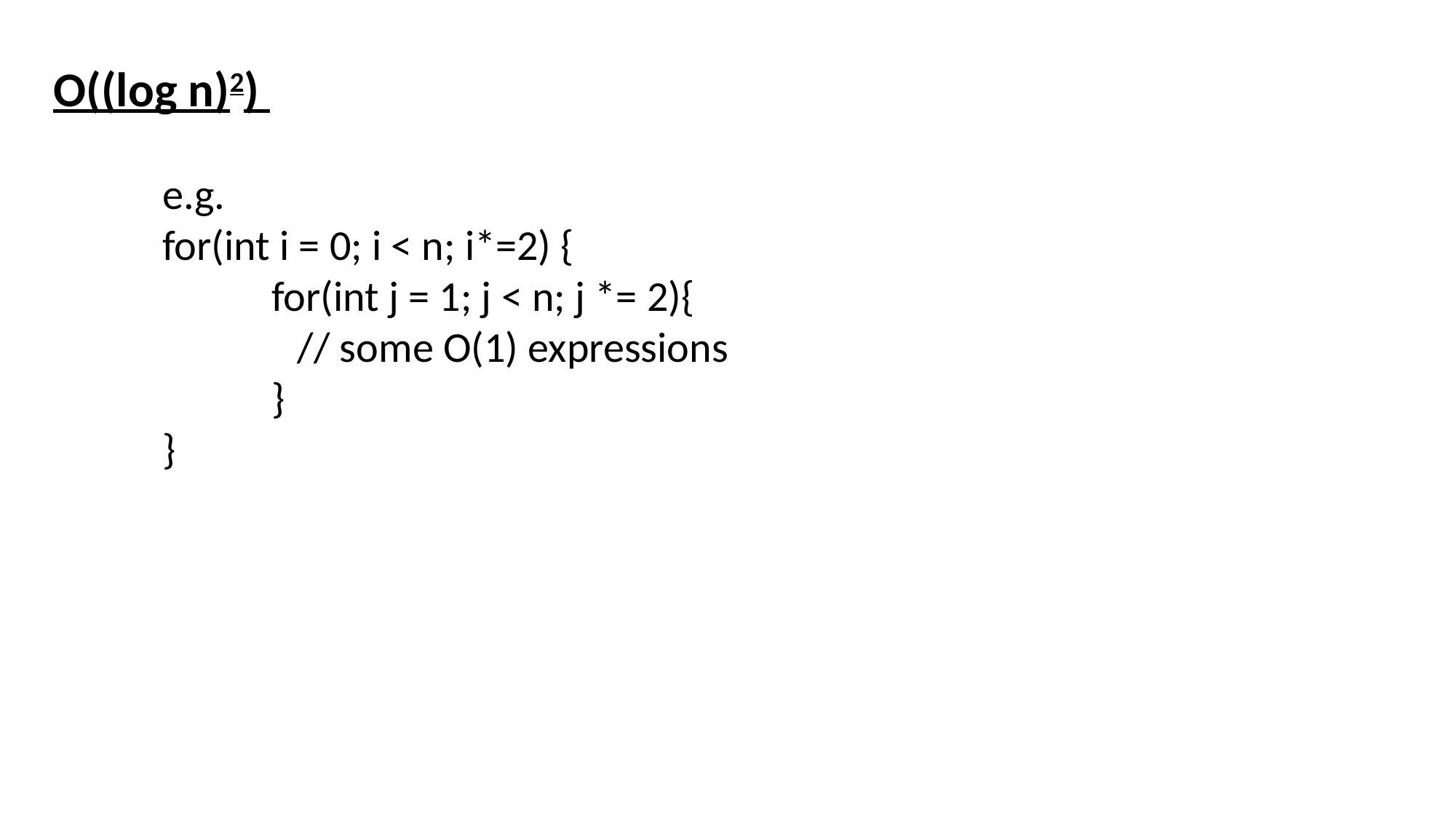

O((log n)2)

	e.g.
	for(int i = 0; i < n; i*=2) {
		for(int j = 1; j < n; j *= 2){
	              // some O(1) expressions
		}
	}